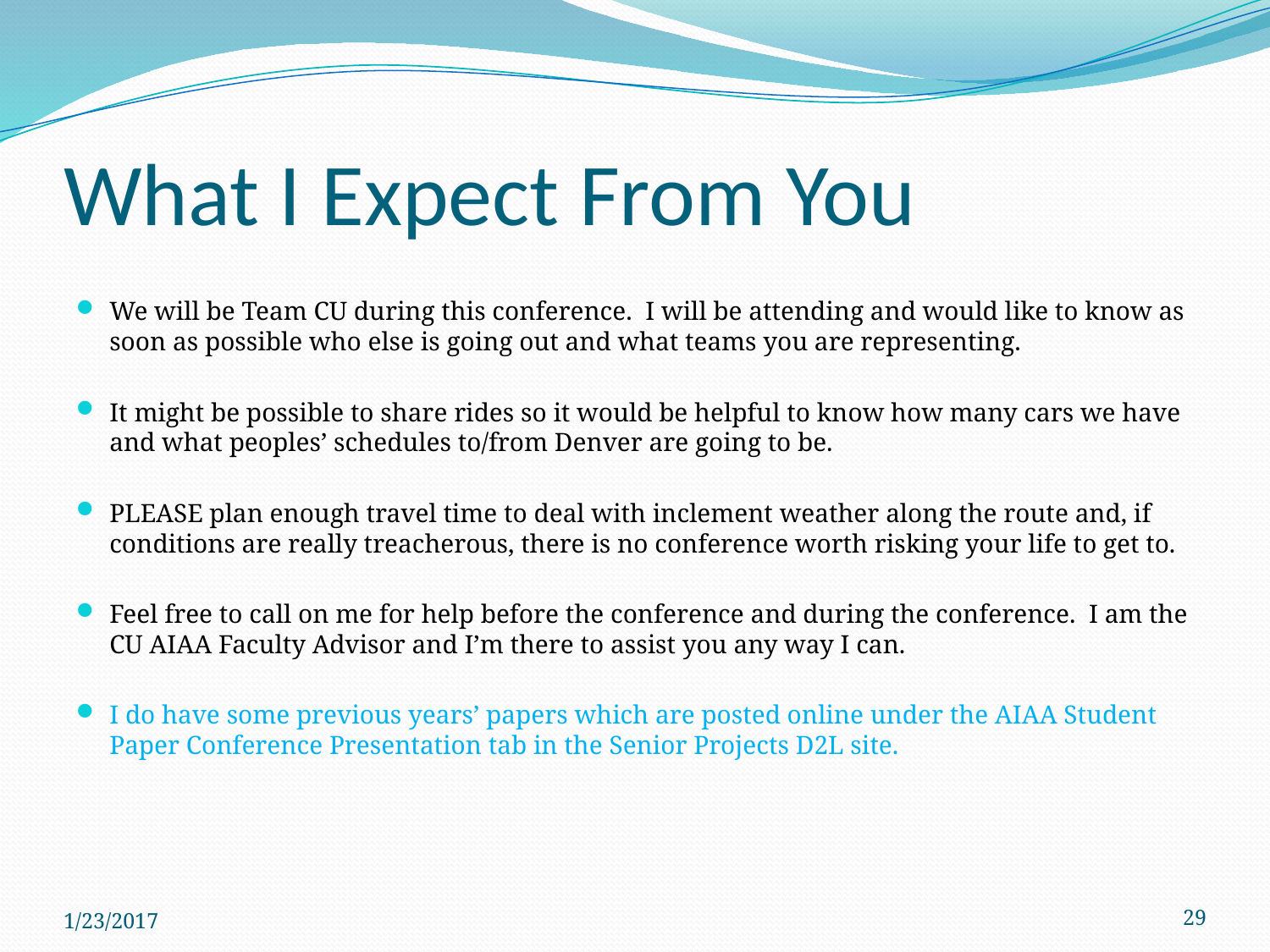

# What I Expect From You

We will be Team CU during this conference.  I will be attending and would like to know as soon as possible who else is going out and what teams you are representing.

It might be possible to share rides so it would be helpful to know how many cars we have and what peoples’ schedules to/from Denver are going to be.

PLEASE plan enough travel time to deal with inclement weather along the route and, if conditions are really treacherous, there is no conference worth risking your life to get to.

Feel free to call on me for help before the conference and during the conference.  I am the CU AIAA Faculty Advisor and I’m there to assist you any way I can.

I do have some previous years’ papers which are posted online under the AIAA Student Paper Conference Presentation tab in the Senior Projects D2L site.

1/23/2017
29